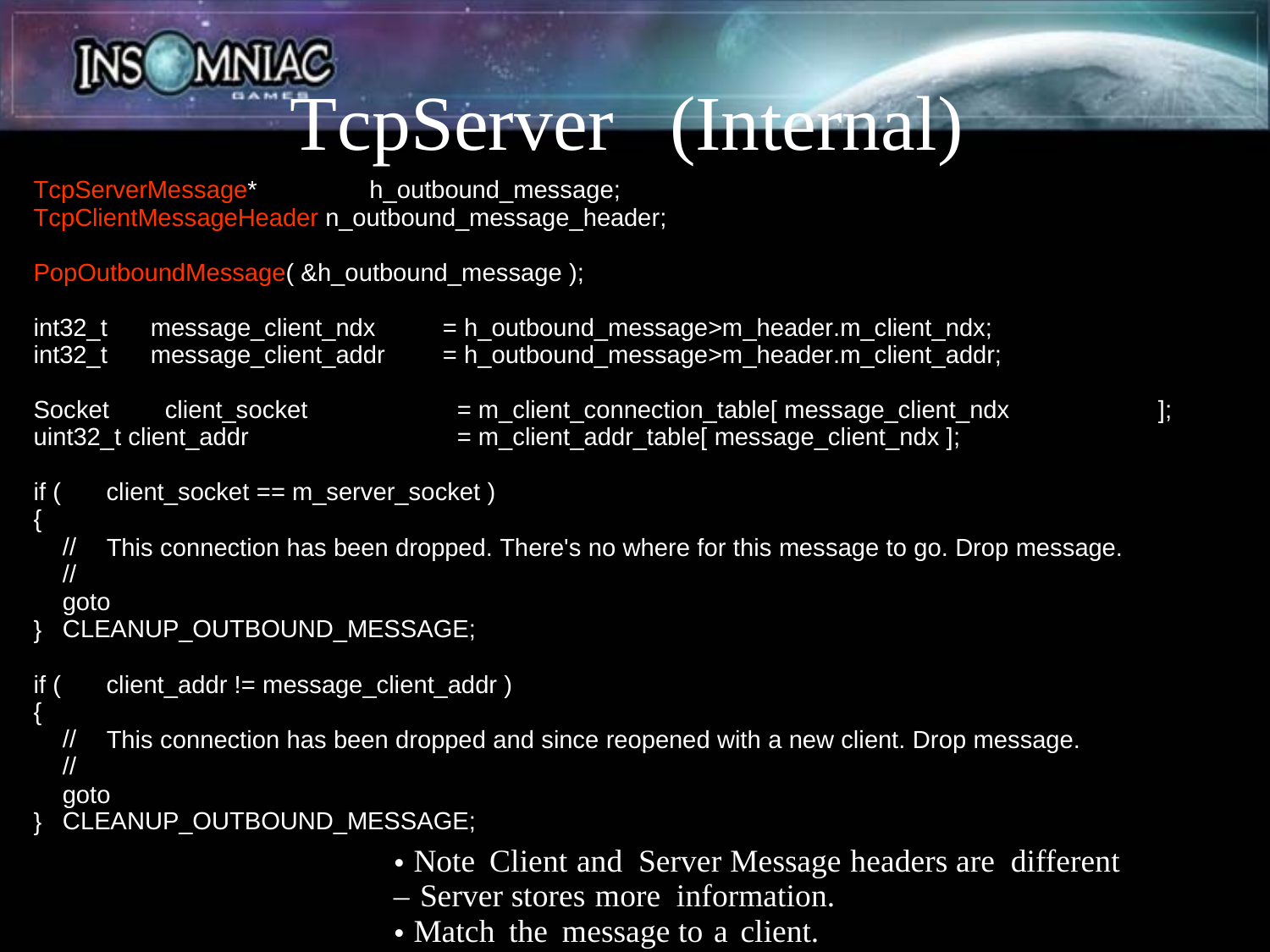

TcpServer
(Internal)
TcpServerMessage*
h_outbound_message;
TcpClientMessageHeader n_outbound_message_header;
PopOutboundMessage( &h_outbound_message );
int32_t int32_t
message_client_ndx message_client_addr
= h_outbound_message­>m_header.m_client_ndx;
= h_outbound_message­>m_header.m_client_addr;
Socket
client_socket
= m_client_connection_table[ message_client_ndx
= m_client_addr_table[ message_client_ndx ];
];
uint32_t client_addr
if (
{
//
//
client_socket == m_server_socket )
This connection has been dropped. There's no where for this message to go. Drop message.
goto CLEANUP_OUTBOUND_MESSAGE;
}
if (
{
//
//
client_addr != message_client_addr )
This connection has been dropped and since re­opened with a new client. Drop message.
goto CLEANUP_OUTBOUND_MESSAGE;
}
Note Client and Server Message headers are different
•
– Server stores more information.
Match the message to a client.
•